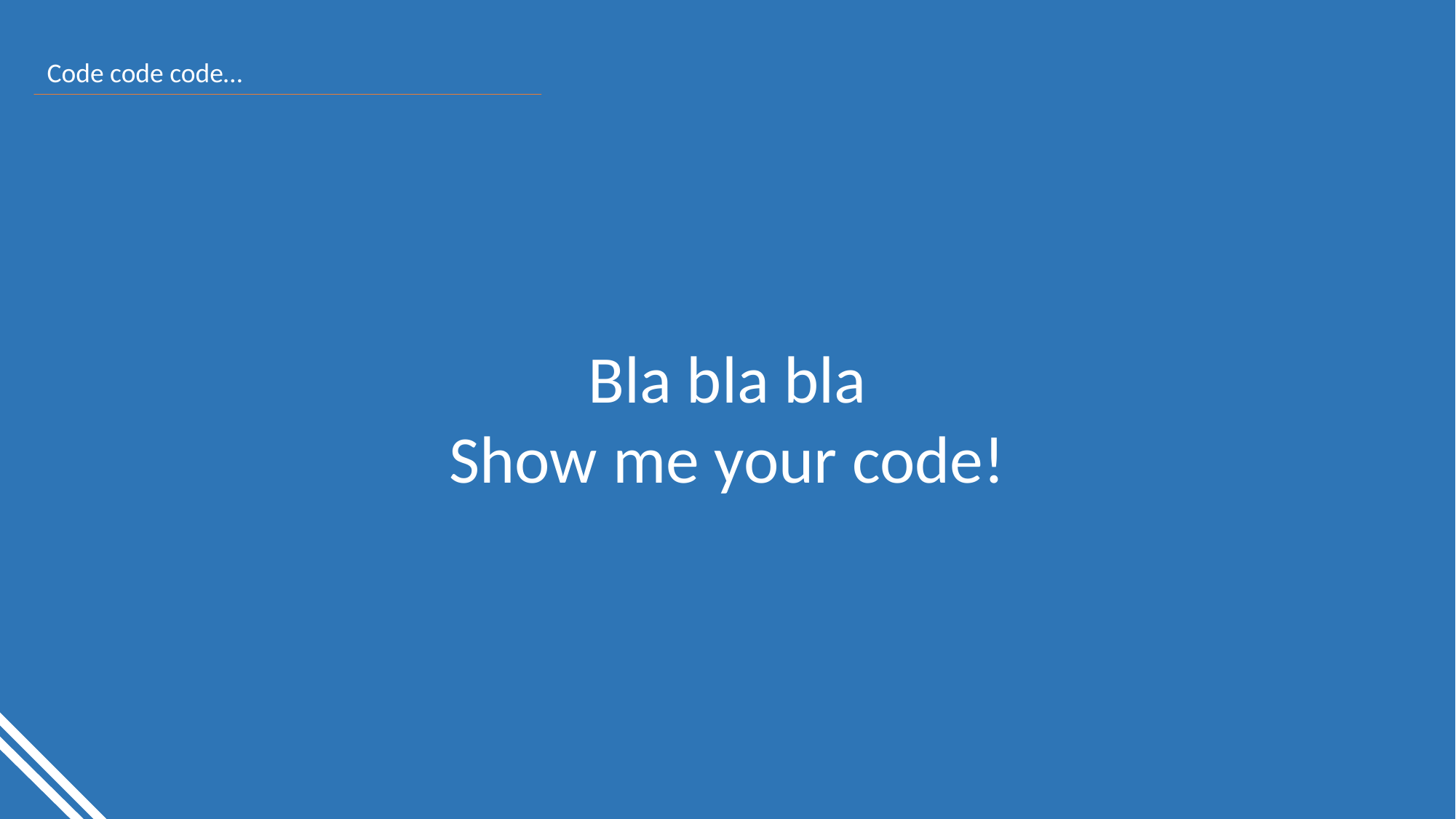

Code code code…
Bla bla bla
Show me your code!